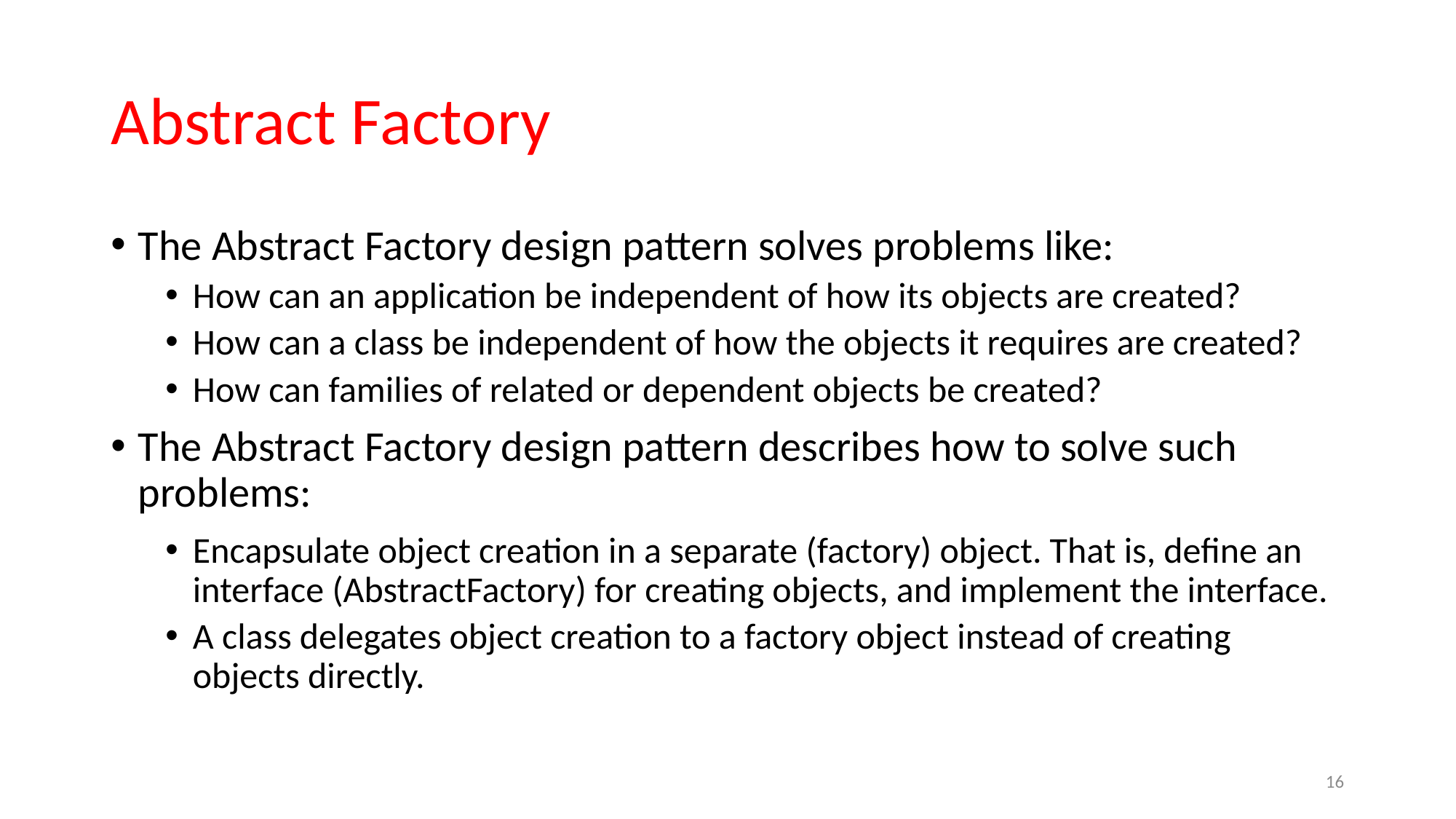

# Abstract Factory
The Abstract Factory design pattern solves problems like:
How can an application be independent of how its objects are created?
How can a class be independent of how the objects it requires are created?
How can families of related or dependent objects be created?
The Abstract Factory design pattern describes how to solve such problems:
Encapsulate object creation in a separate (factory) object. That is, define an interface (AbstractFactory) for creating objects, and implement the interface.
A class delegates object creation to a factory object instead of creating objects directly.
16